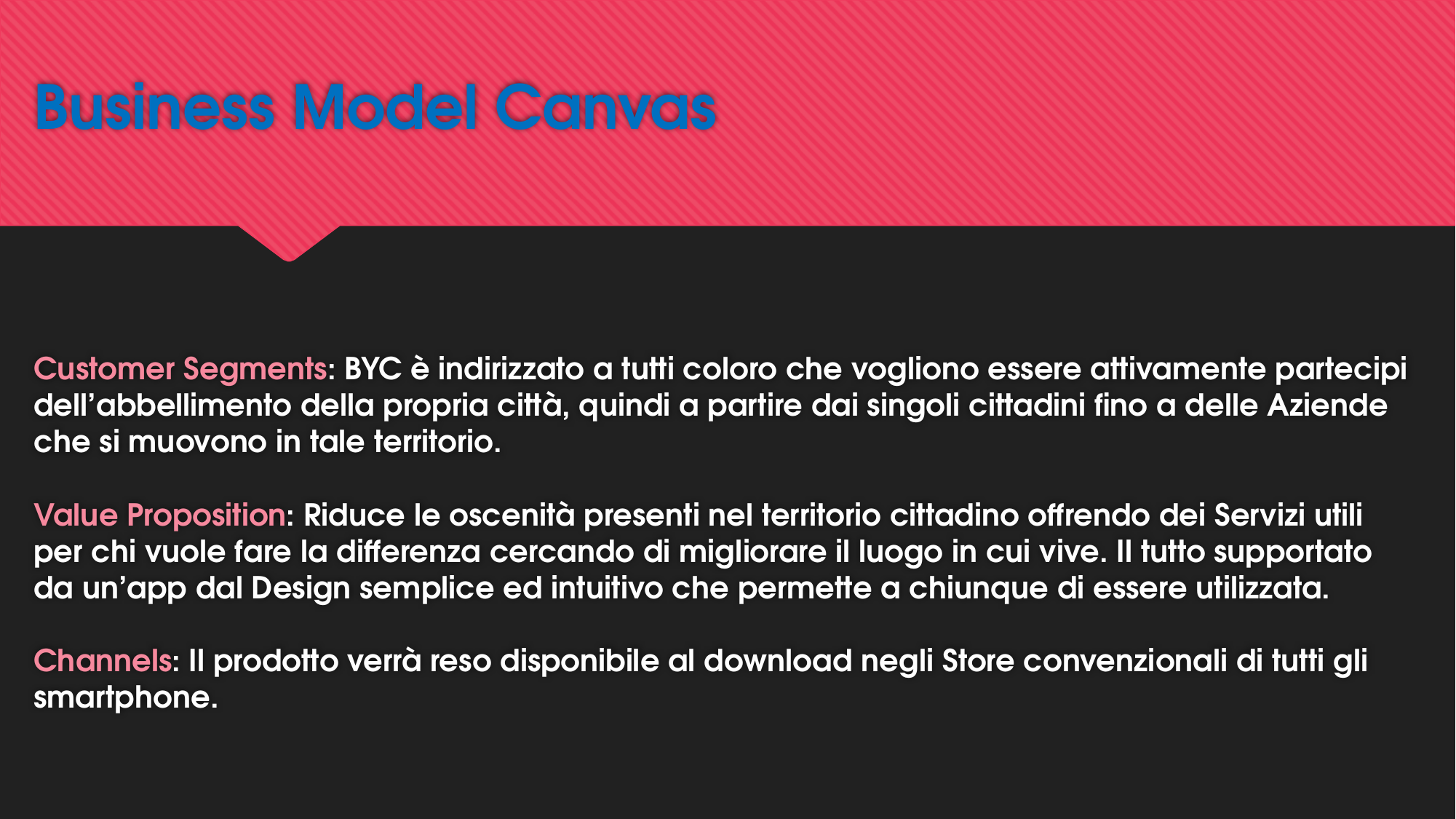

# Business Model Canvas
Customer Segments: BYC è indirizzato a tutti coloro che vogliono essere attivamente partecipi dell’abbellimento della propria città, quindi a partire dai singoli cittadini fino a delle Aziende che si muovono in tale territorio.

Value Proposition: Riduce le oscenità presenti nel territorio cittadino offrendo dei Servizi utili per chi vuole fare la differenza cercando di migliorare il luogo in cui vive. Il tutto supportato da un’app dal Design semplice ed intuitivo che permette a chiunque di essere utilizzata.

Channels: Il prodotto verrà reso disponibile al download negli Store convenzionali di tutti gli smartphone.